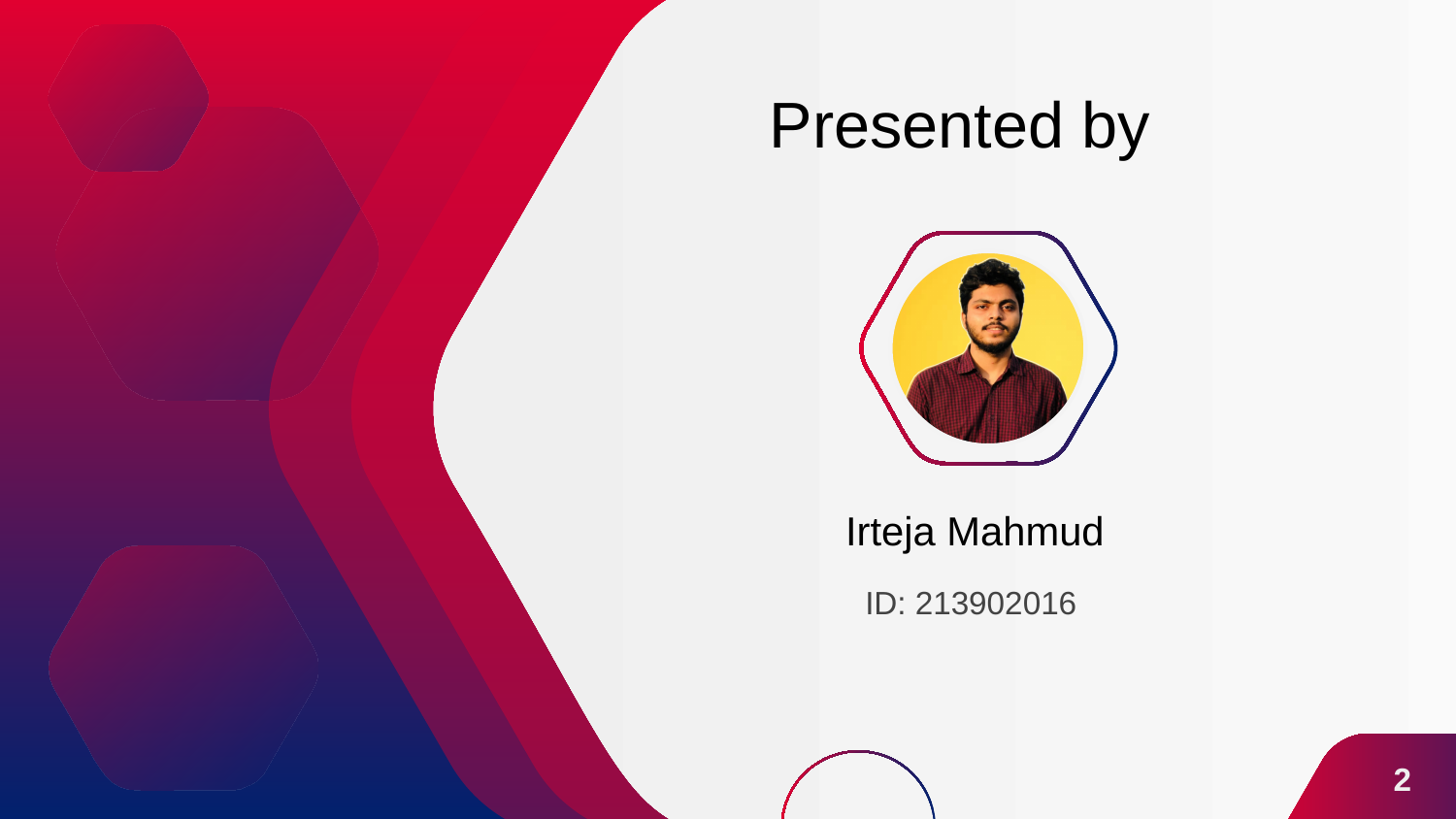

# Presented by

Irteja Mahmud
ID: 213902016
2